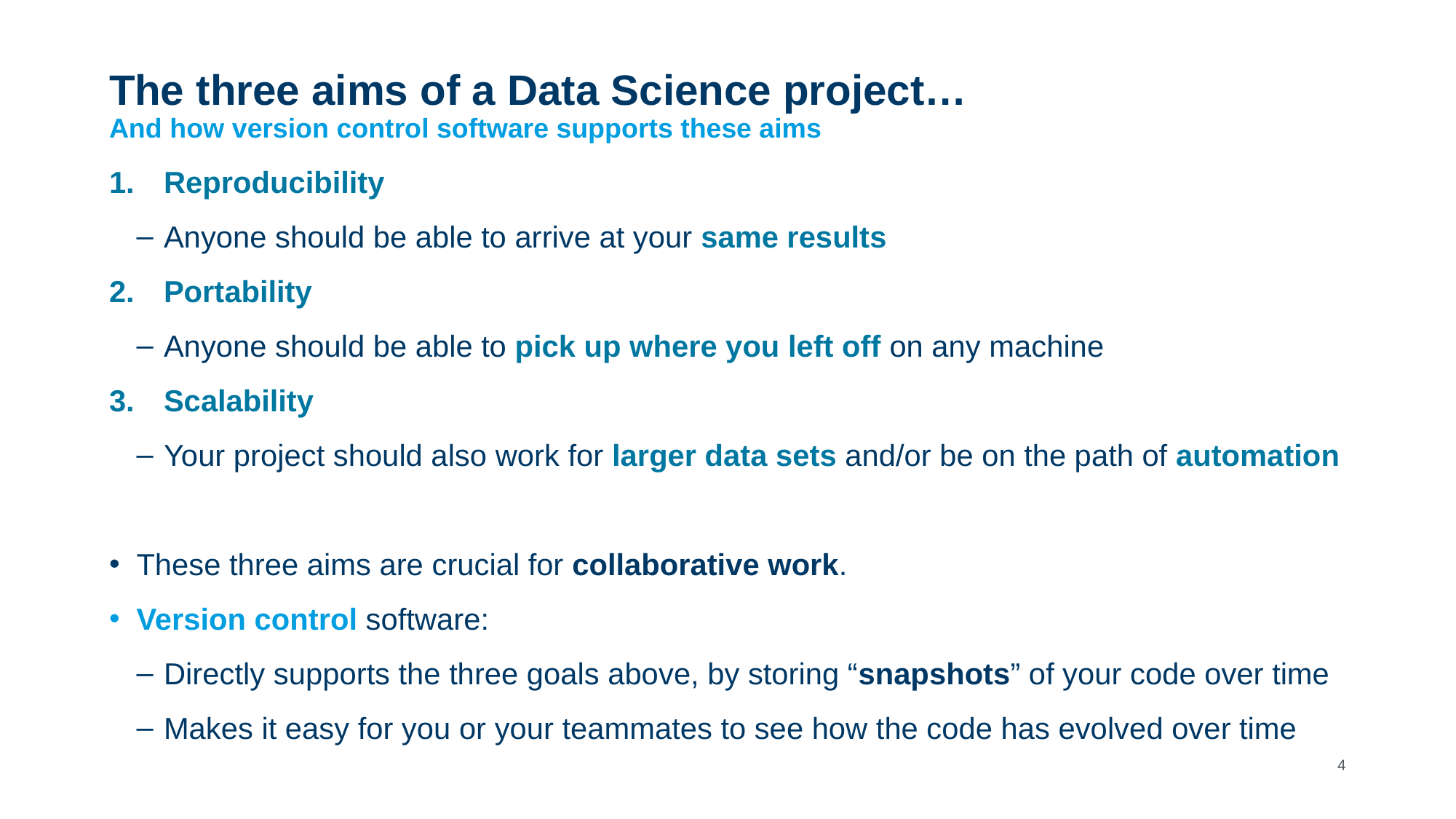

# The three aims of a Data Science project… And how version control software supports these aims
Reproducibility
Anyone should be able to arrive at your same results
Portability
Anyone should be able to pick up where you left off on any machine
Scalability
Your project should also work for larger data sets and/or be on the path of automation

These three aims are crucial for collaborative work.
Version control software:
Directly supports the three goals above, by storing “snapshots” of your code over time
Makes it easy for you or your teammates to see how the code has evolved over time